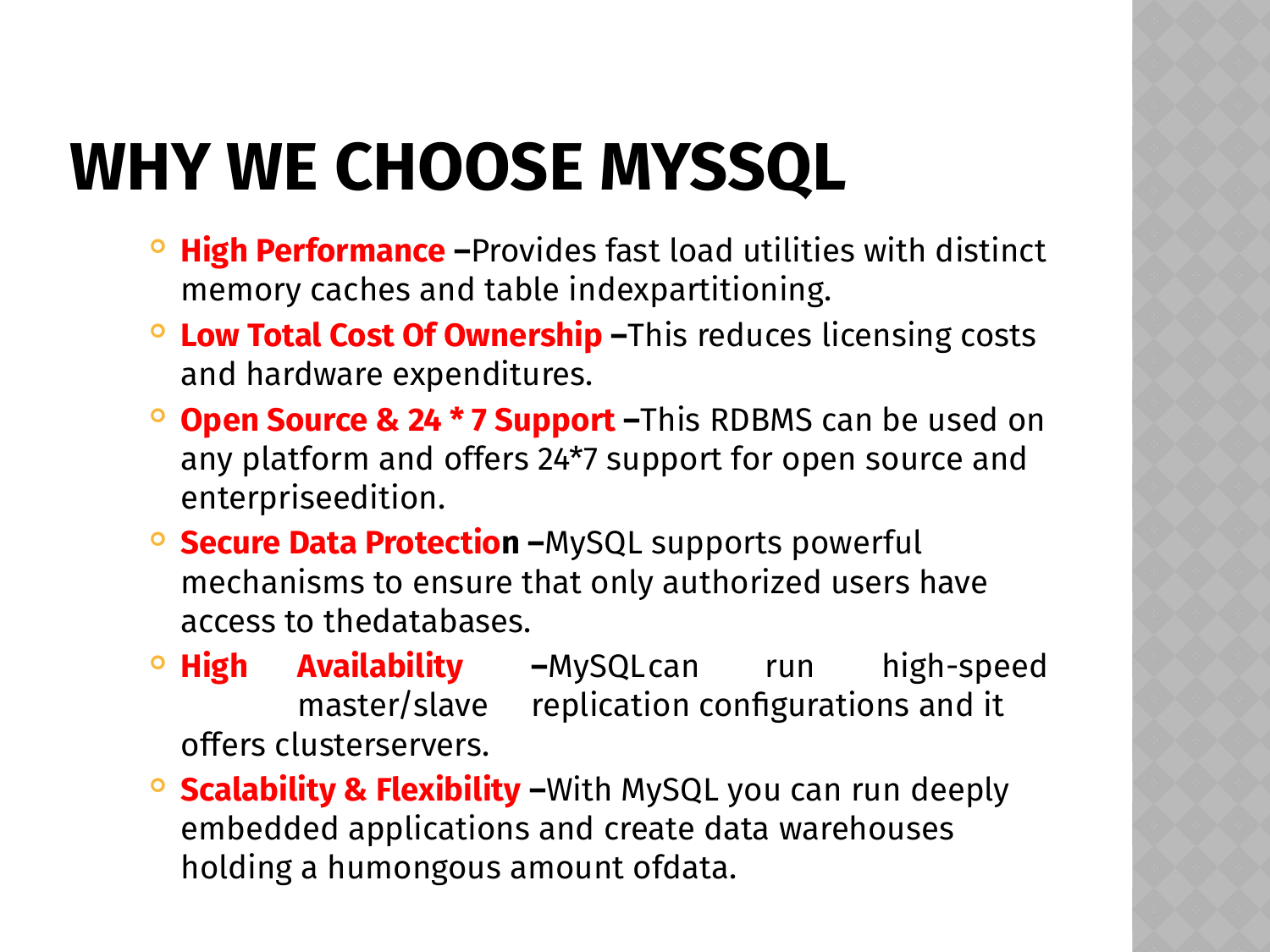

# Why we choose myssql
High Performance –Provides fast load utilities with distinct memory caches and table indexpartitioning.
Low Total Cost Of Ownership –This reduces licensing costs and hardware expenditures.
Open Source & 24 * 7 Support –This RDBMS can be used on any platform and offers 24*7 support for open source and enterpriseedition.
Secure Data Protection –MySQL supports powerful mechanisms to ensure that only authorized users have access to thedatabases.
High	Availability	–MySQL	can	run	high-speed	master/slave	replication configurations and it offers clusterservers.
Scalability & Flexibility –With MySQL you can run deeply embedded applications and create data warehouses holding a humongous amount ofdata.